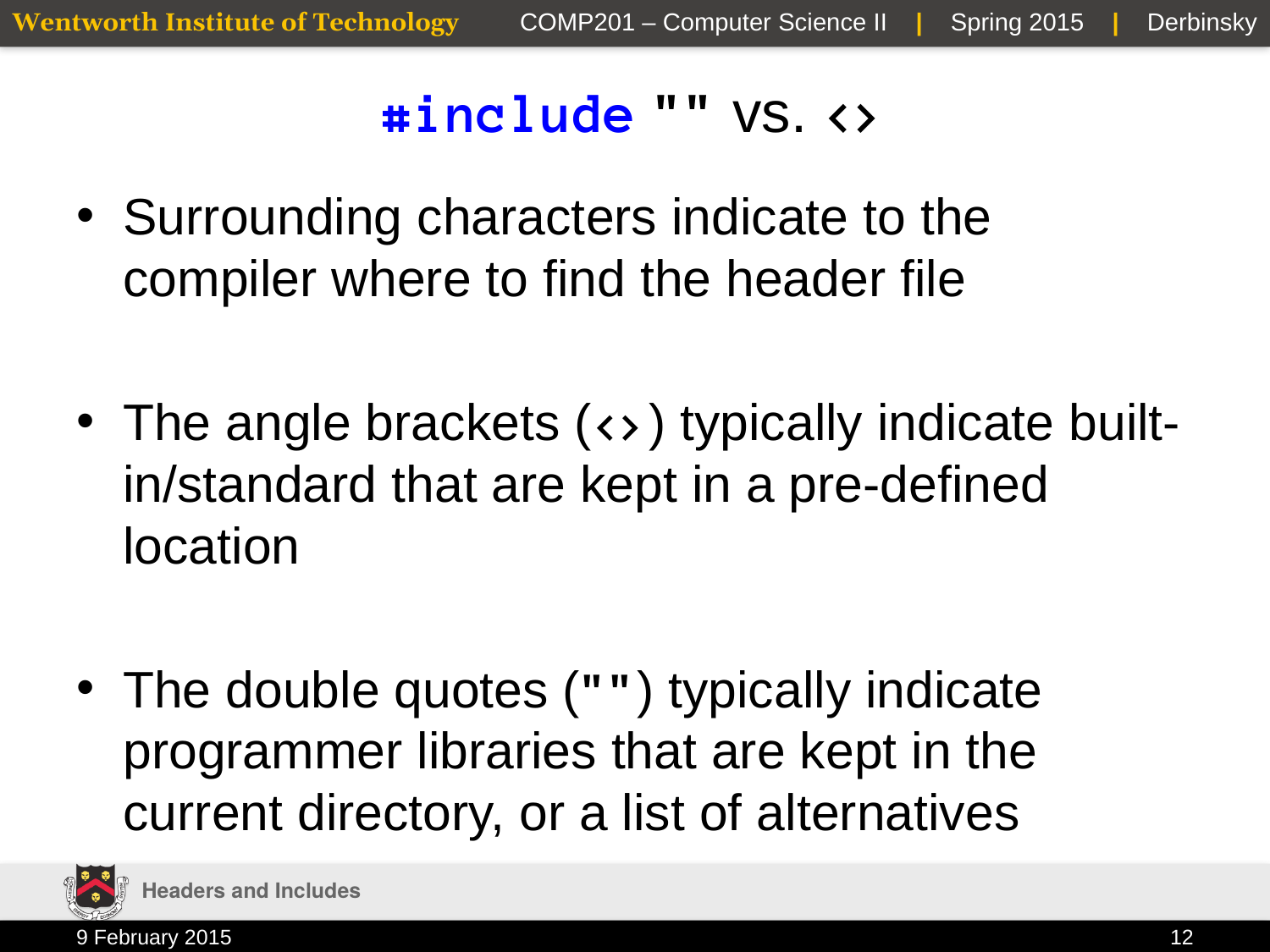

# #include "" vs. <>
Surrounding characters indicate to the compiler where to find the header file

The angle brackets (<>) typically indicate built-in/standard that are kept in a pre-defined location

The double quotes ("") typically indicate programmer libraries that are kept in the current directory, or a list of alternatives
Headers and Includes
9 February 2015
12